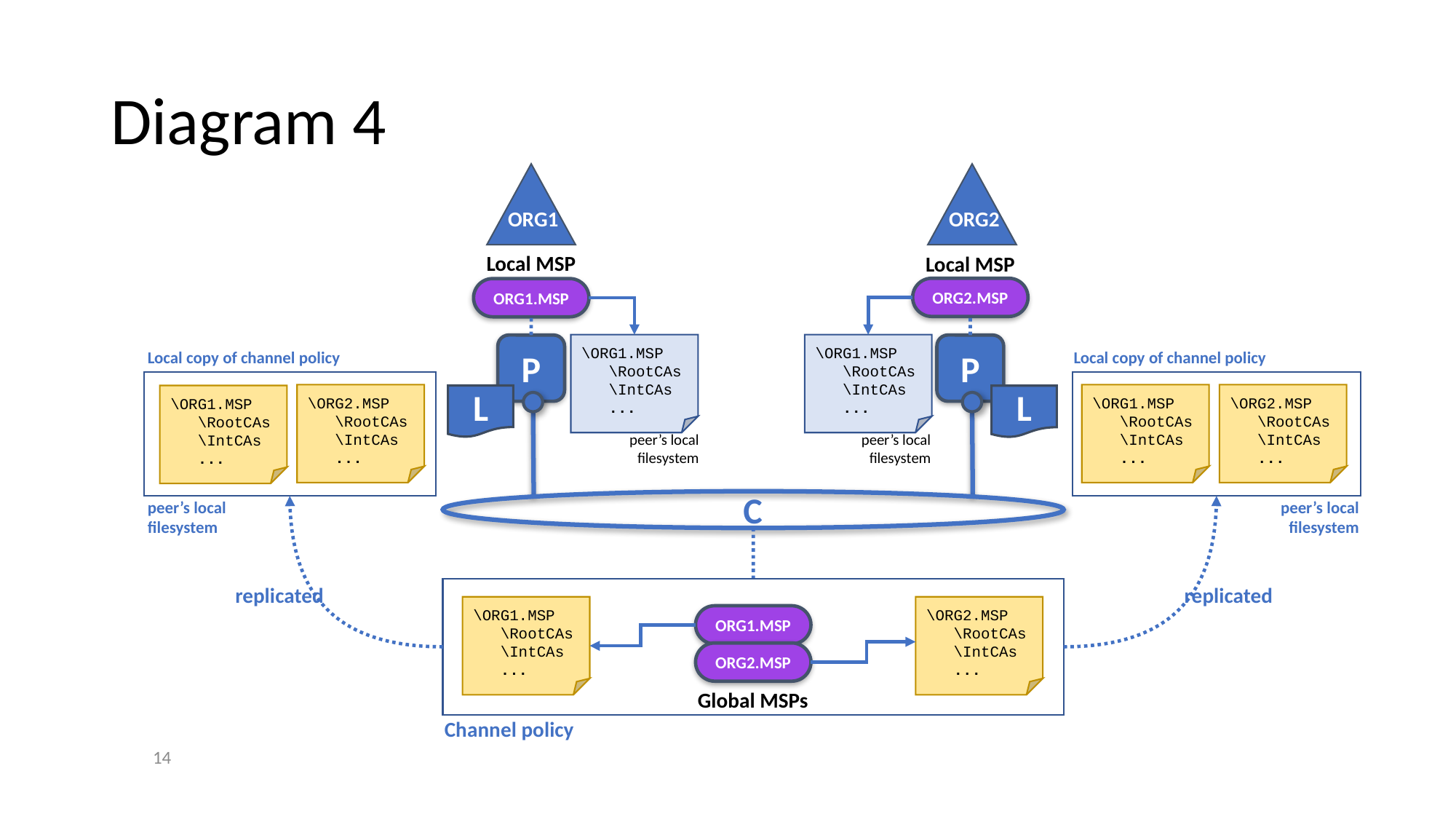

# Diagram 4

ORG1

ORG2
Local MSP
Local MSP
ORG2.MSP
ORG1.MSP

\ORG1.MSP
   \RootCAs
   \IntCAs
   ...

\ORG1.MSP
   \RootCAs
   \IntCAs
   ...
P
P
Local copy of channel policy
Local copy of channel policy

L
L
\ORG2.MSP
   \RootCAs
   \IntCAs
   ...
\ORG2.MSP
   \RootCAs
   \IntCAs
   ...
\ORG1.MSP
   \RootCAs
   \IntCAs
   ...
\ORG1.MSP
   \RootCAs
   \IntCAs
   ...

peer’s local
filesystem
peer’s local
filesystem
C
peer’s local
filesystem

peer’s local
filesystem
replicated
replicated

\ORG2.MSP
   \RootCAs
   \IntCAs
   ...
\ORG1.MSP
   \RootCAs
   \IntCAs
   ...
ORG1.MSP
ORG2.MSP
Global MSPs
Channel policy
14